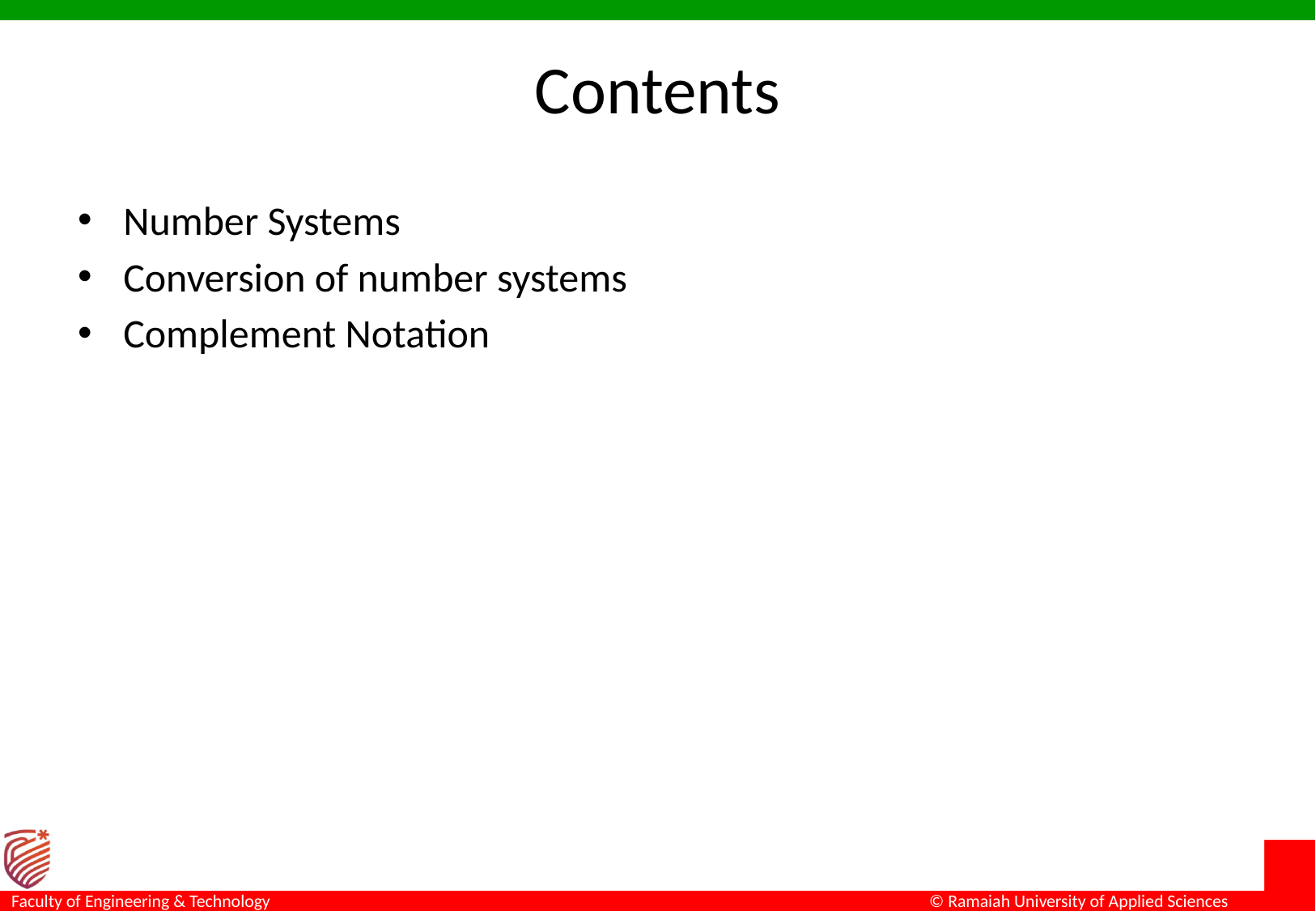

# Contents
Number Systems
Conversion of number systems
Complement Notation